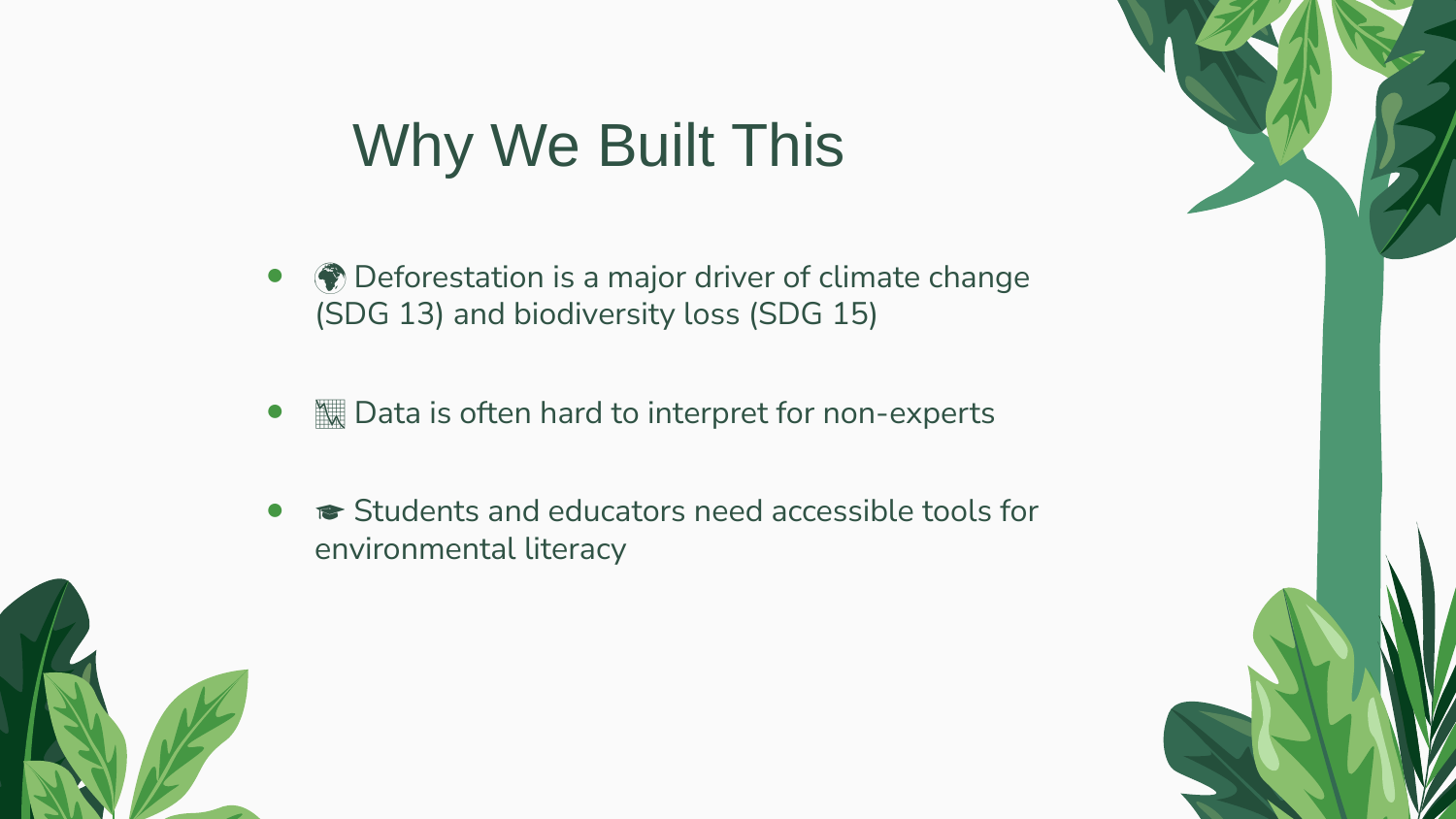

# Why We Built This
🌍 Deforestation is a major driver of climate change (SDG 13) and biodiversity loss (SDG 15)

📉 Data is often hard to interpret for non-experts

🎓 Students and educators need accessible tools for environmental literacy